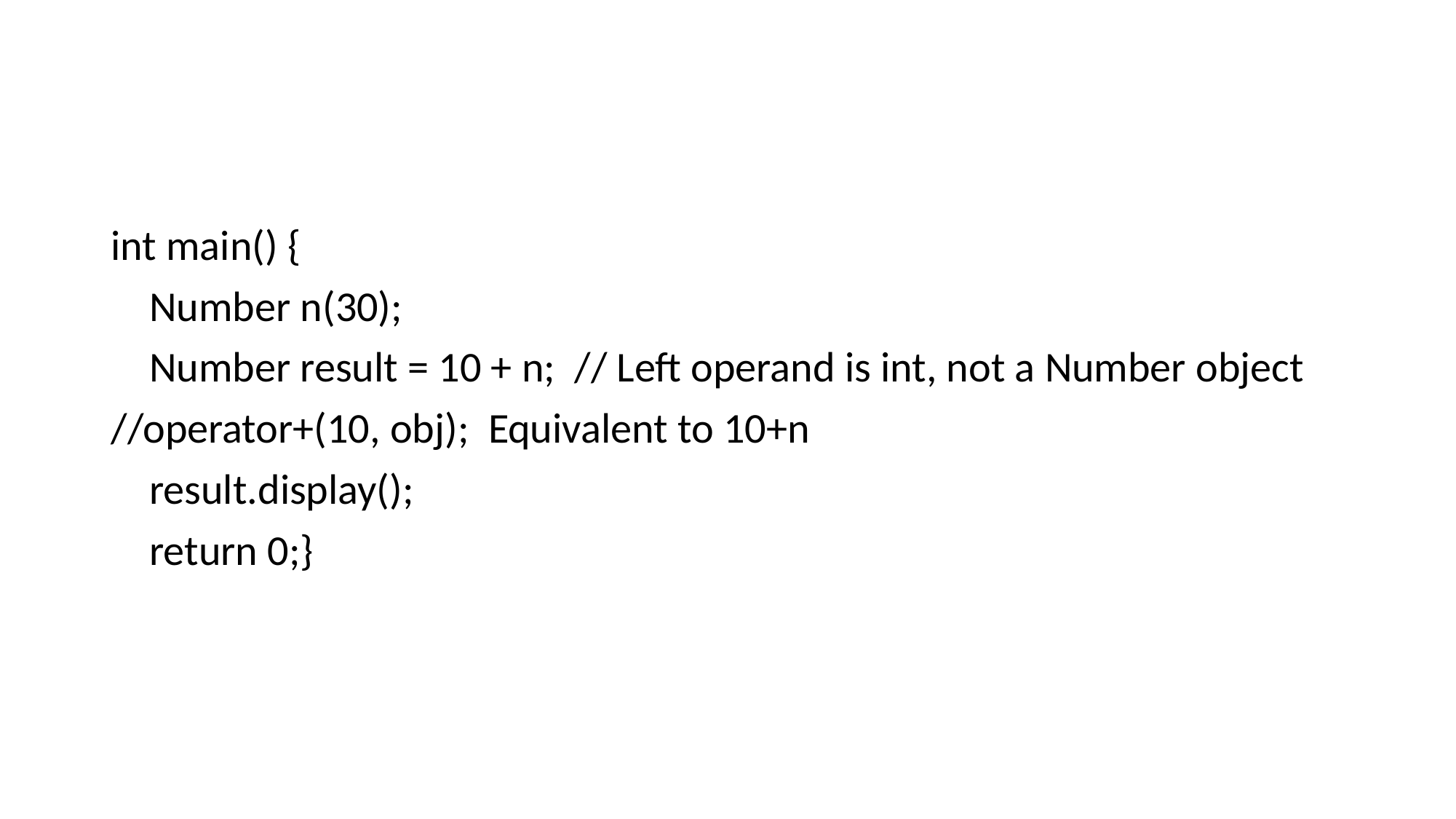

#
int main() {
    Number n(30);
    Number result = 10 + n;  // Left operand is int, not a Number object
//operator+(10, obj);  Equivalent to 10+n
    result.display();
    return 0;}